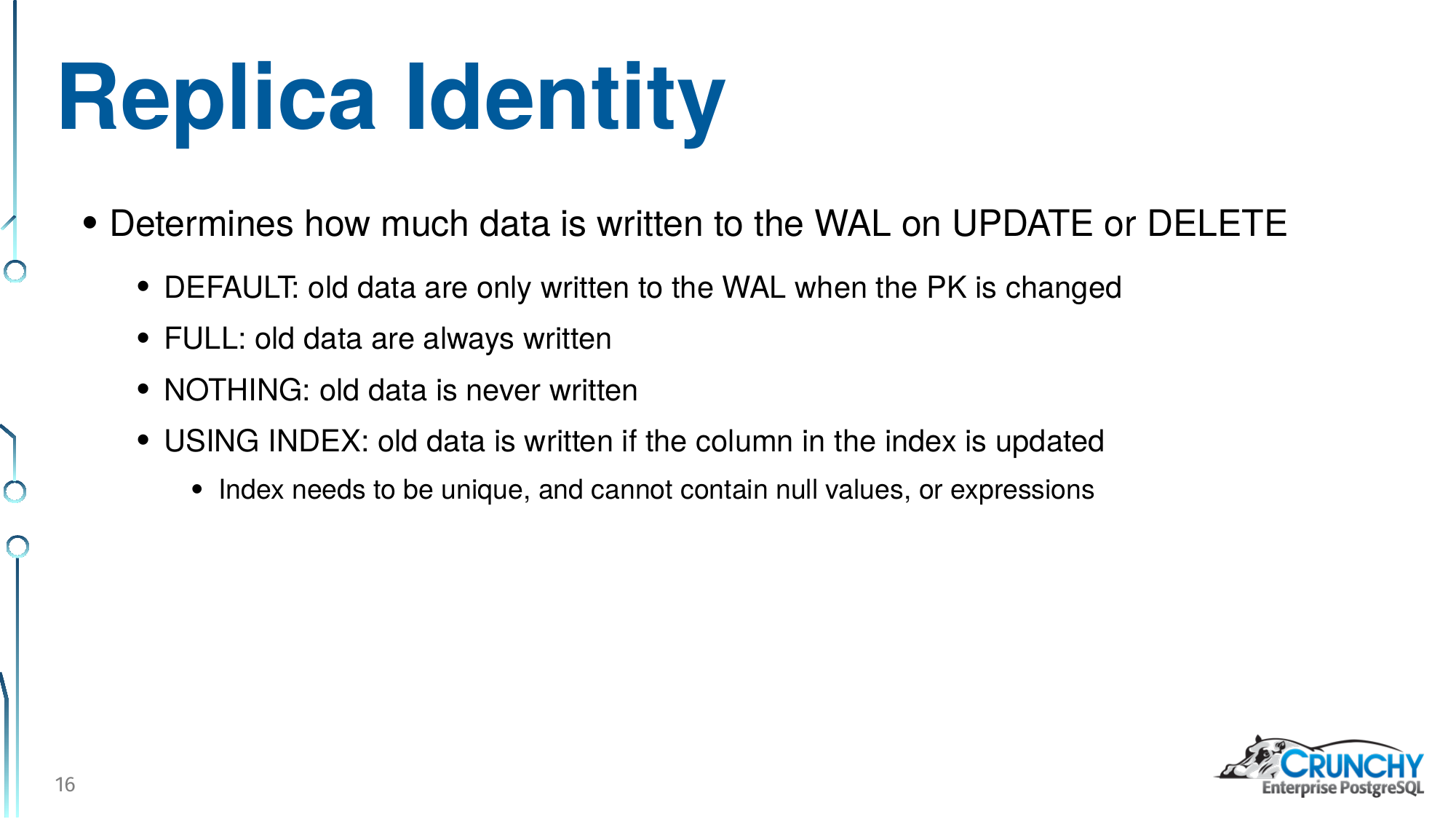

# Replica Identity
Determines how much data is written to the WAL on UPDATE or DELETE
DEFAULT: old data are only written to the WAL when the PK is changed
FULL: old data are always written
NOTHING: old data is never written
USING INDEX: old data is written if the column in the index is updated
Index needs to be unique, and cannot contain null values, or expressions
16